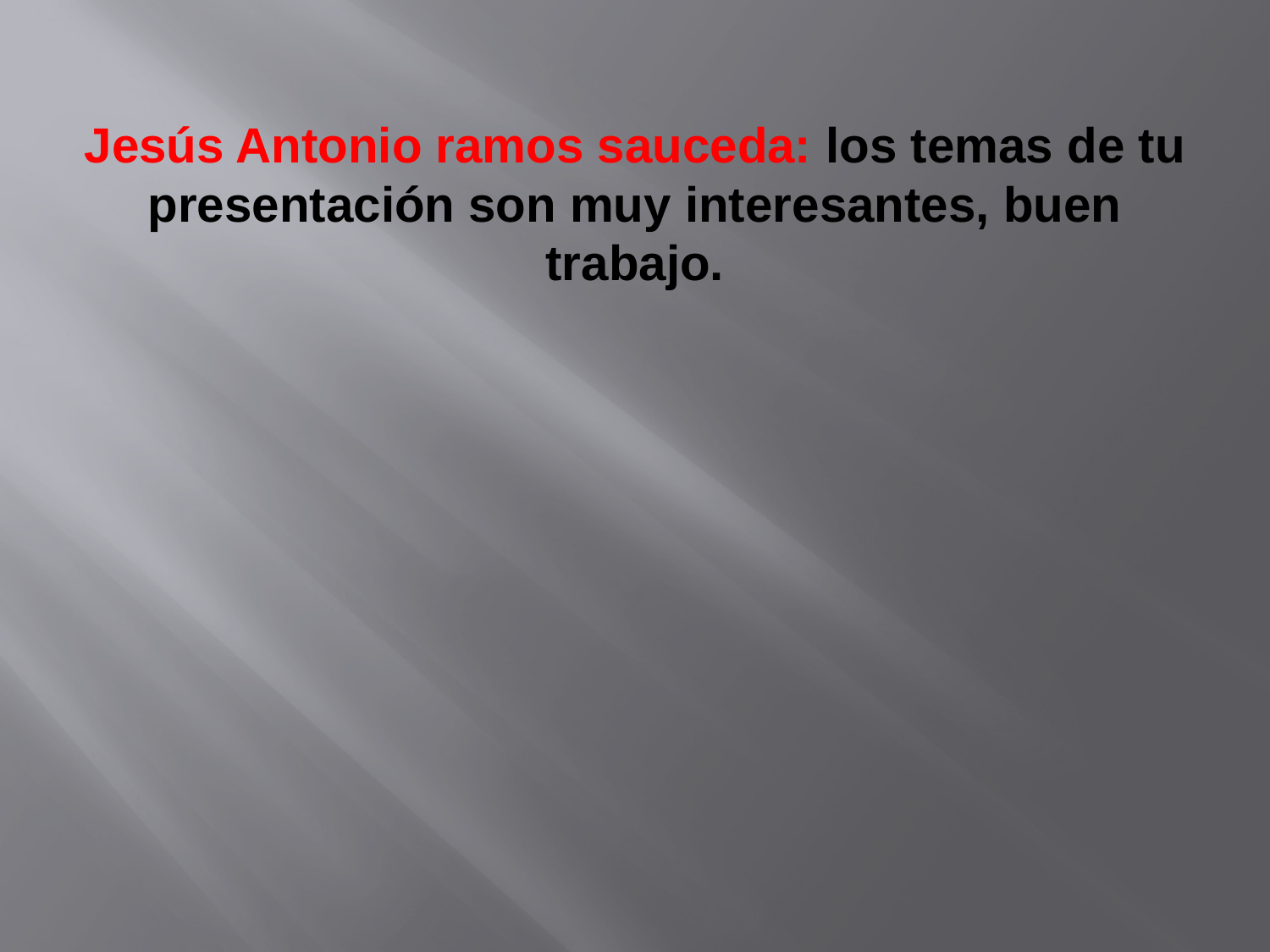

# Jesús Antonio ramos sauceda: los temas de tu presentación son muy interesantes, buen trabajo.